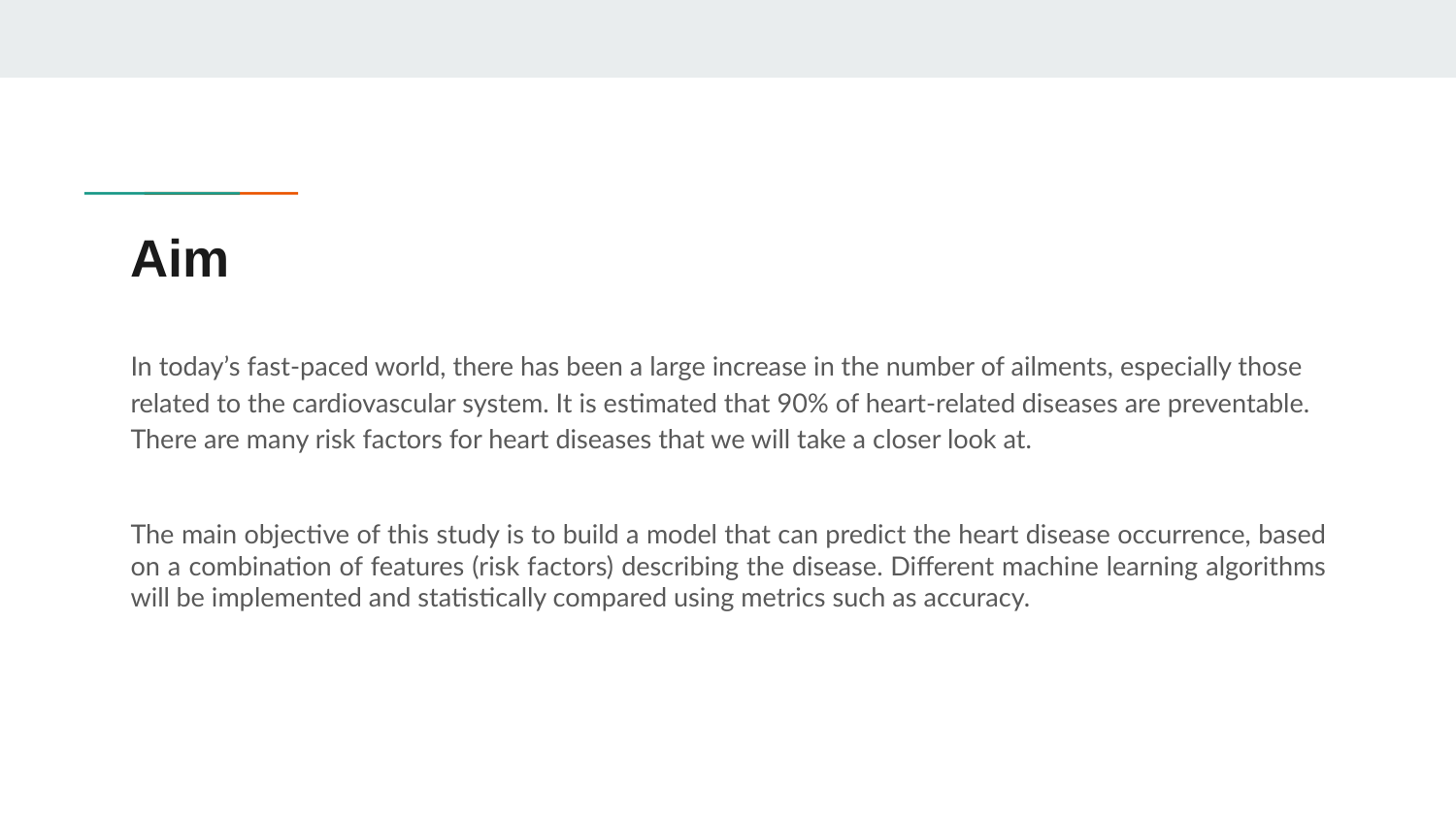

# Aim
In today’s fast-paced world, there has been a large increase in the number of ailments, especially those related to the cardiovascular system. It is estimated that 90% of heart-related diseases are preventable. There are many risk factors for heart diseases that we will take a closer look at.

The main objective of this study is to build a model that can predict the heart disease occurrence, based on a combination of features (risk factors) describing the disease. Different machine learning algorithms will be implemented and statistically compared using metrics such as accuracy.